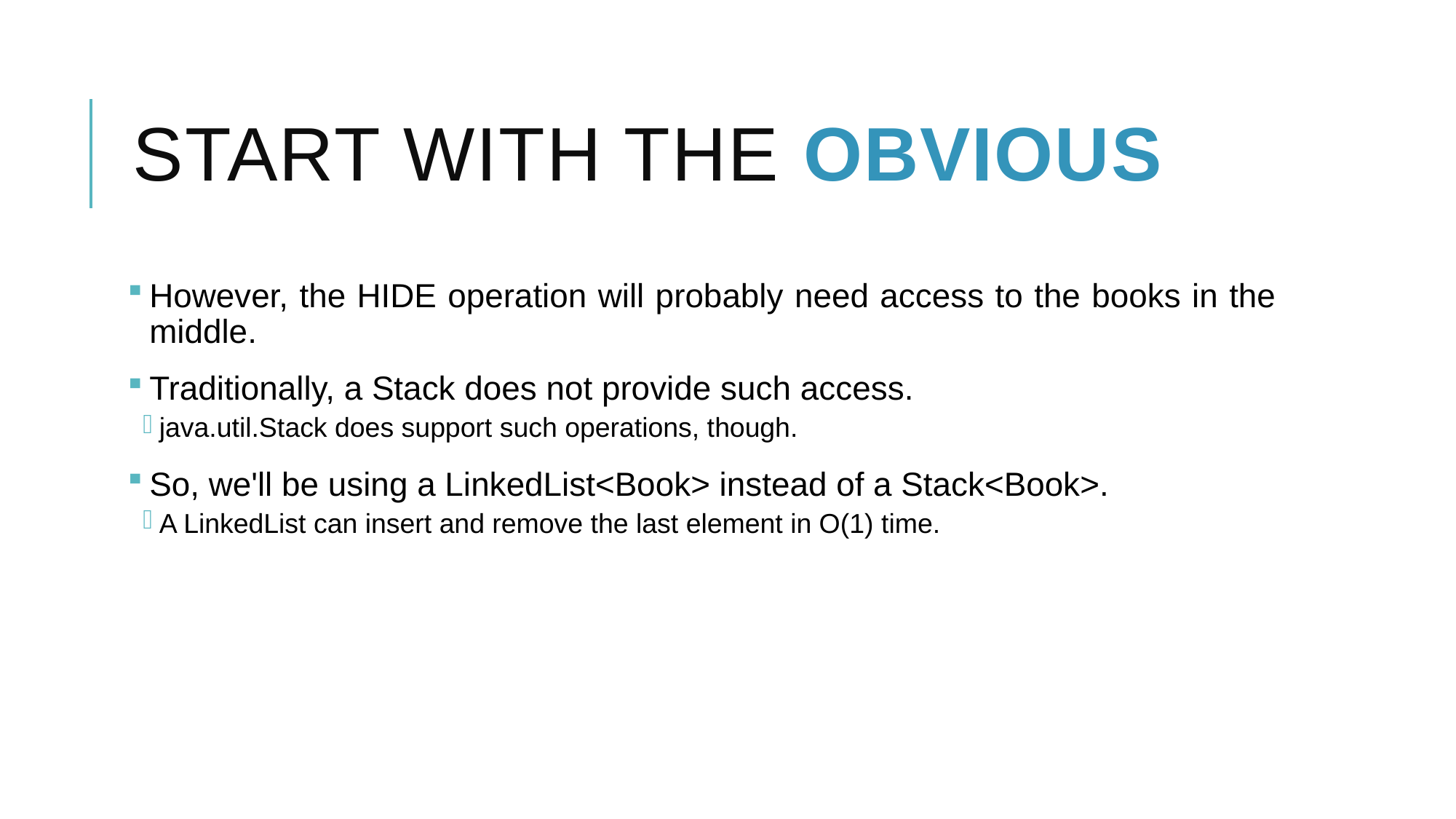

# Start with the obvious
However, the HIDE operation will probably need access to the books in the middle.
Traditionally, a Stack does not provide such access.
java.util.Stack does support such operations, though.
So, we'll be using a LinkedList<Book> instead of a Stack<Book>.
A LinkedList can insert and remove the last element in O(1) time.